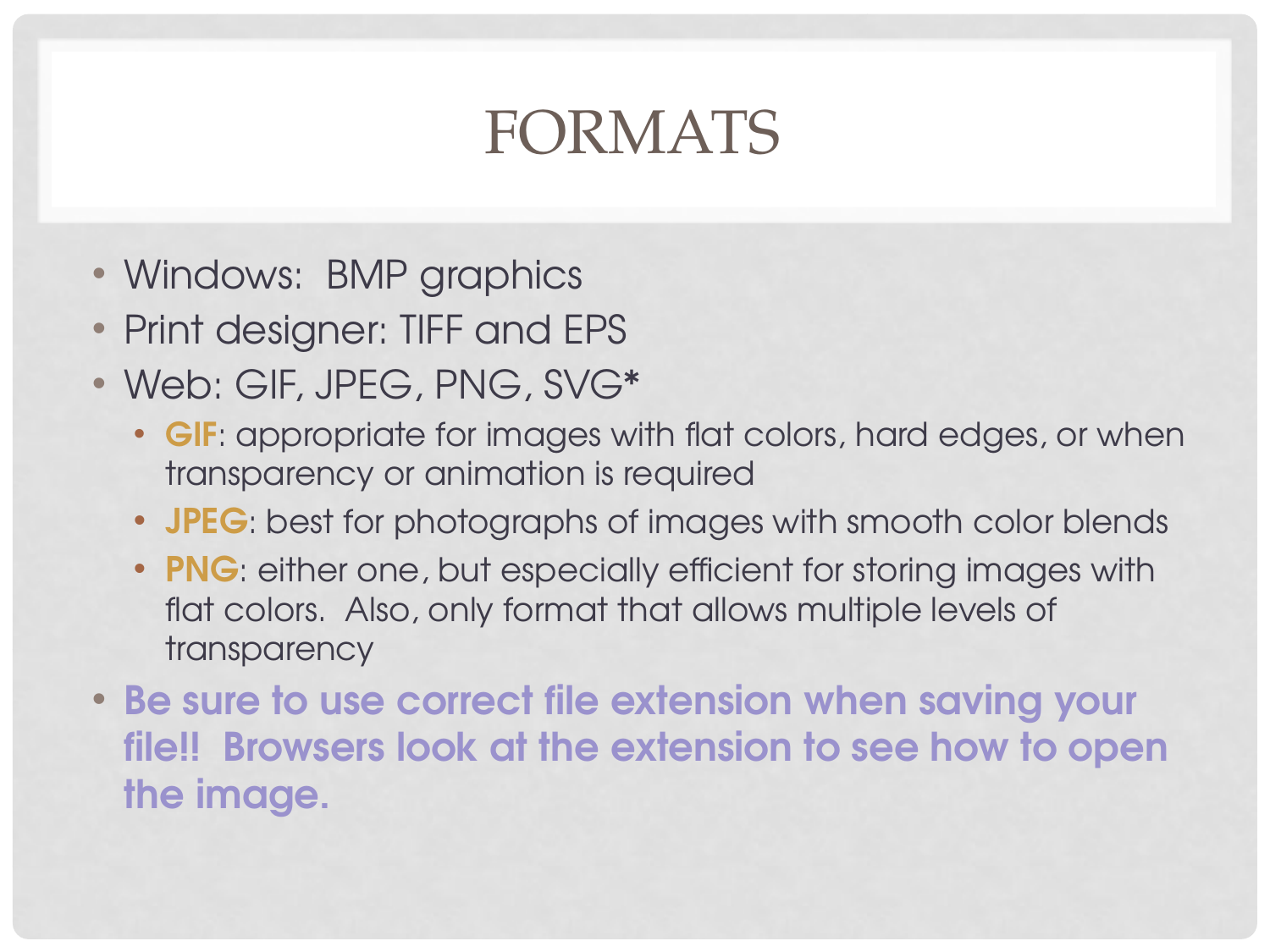

# Formats
Windows:  BMP graphics
Print designer: TIFF and EPS
Web: GIF, JPEG, PNG, SVG*
GIF: appropriate for images with flat colors, hard edges, or when transparency or animation is required
JPEG: best for photographs of images with smooth color blends
PNG: either one, but especially efficient for storing images with flat colors.  Also, only format that allows multiple levels of transparency
Be sure to use correct file extension when saving your file!!  Browsers look at the extension to see how to open the image.